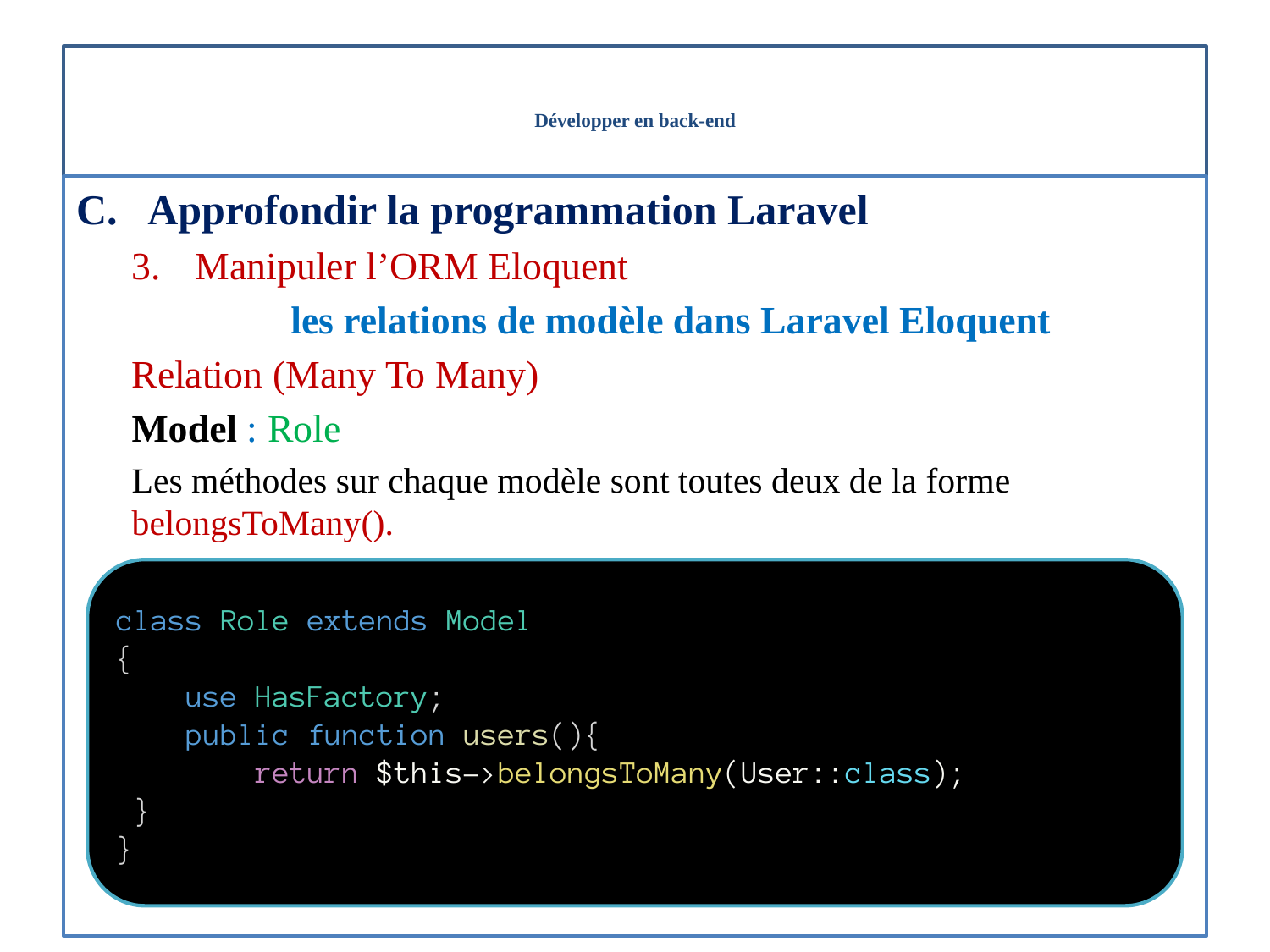

# Développer en back-end
Approfondir la programmation Laravel
Manipuler l’ORM Eloquent
les relations de modèle dans Laravel Eloquent
Relation (Many To Many)
Model : Role
Les méthodes sur chaque modèle sont toutes deux de la forme belongsToMany().

class Role extends Model
{
    use HasFactory;
    public function users(){
        return $this->belongsToMany(User::class);
 }
}